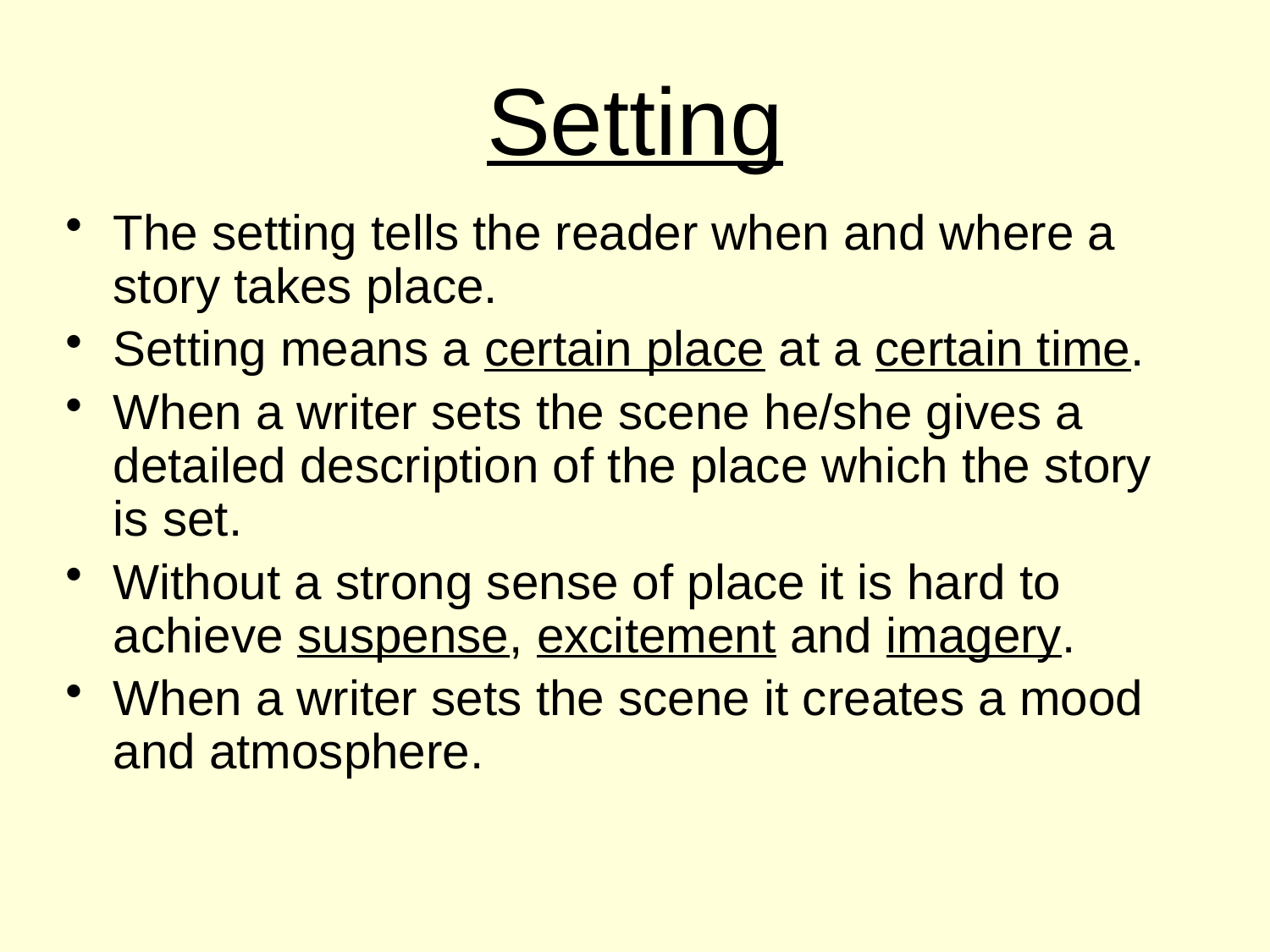

# Setting
The setting tells the reader when and where a story takes place.
Setting means a certain place at a certain time.
When a writer sets the scene he/she gives a detailed description of the place which the story is set.
Without a strong sense of place it is hard to achieve suspense, excitement and imagery.
When a writer sets the scene it creates a mood and atmosphere.